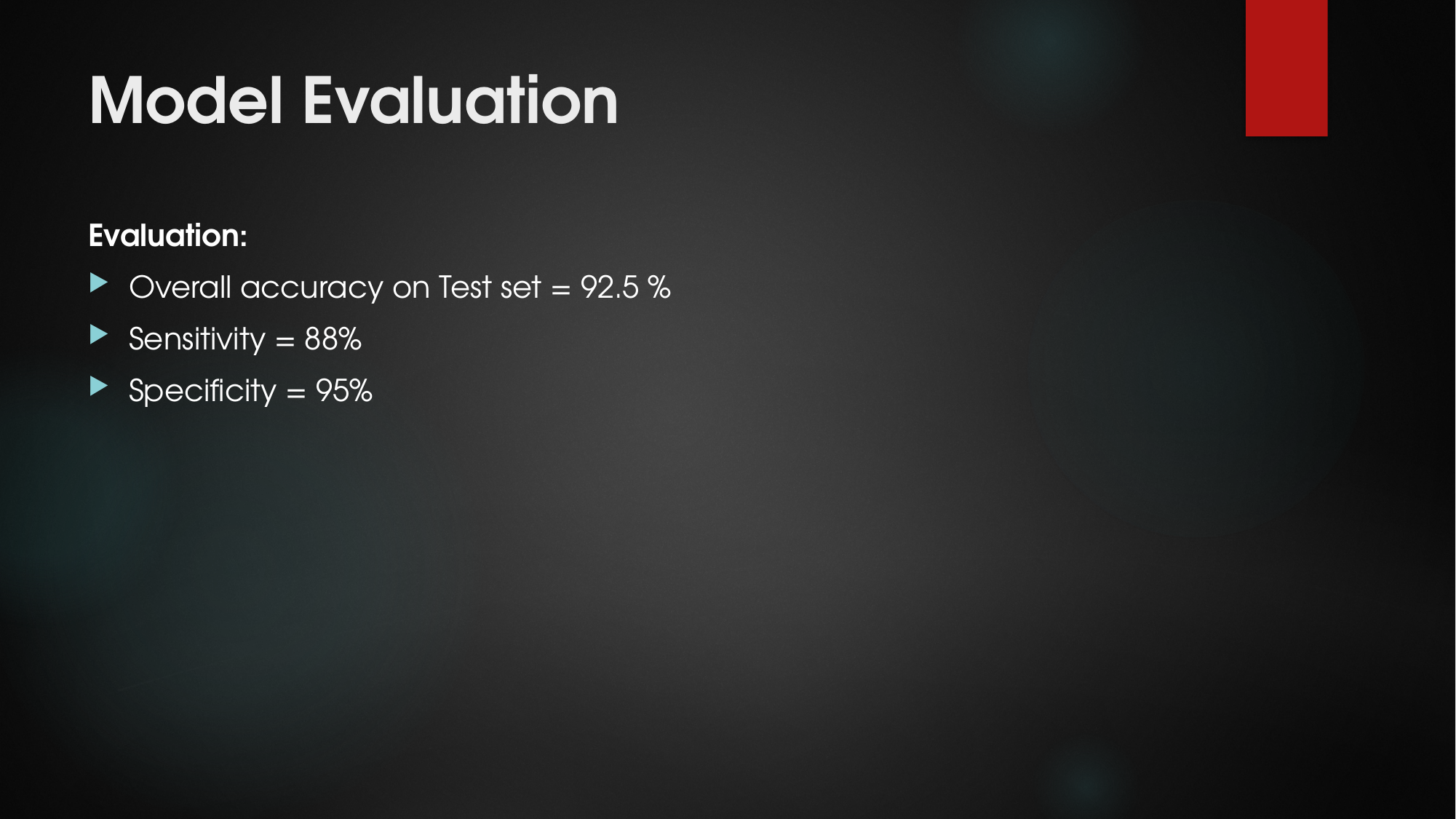

# Model Evaluation
Evaluation:
Overall accuracy on Test set = 92.5 %
Sensitivity = 88%
Specificity = 95%